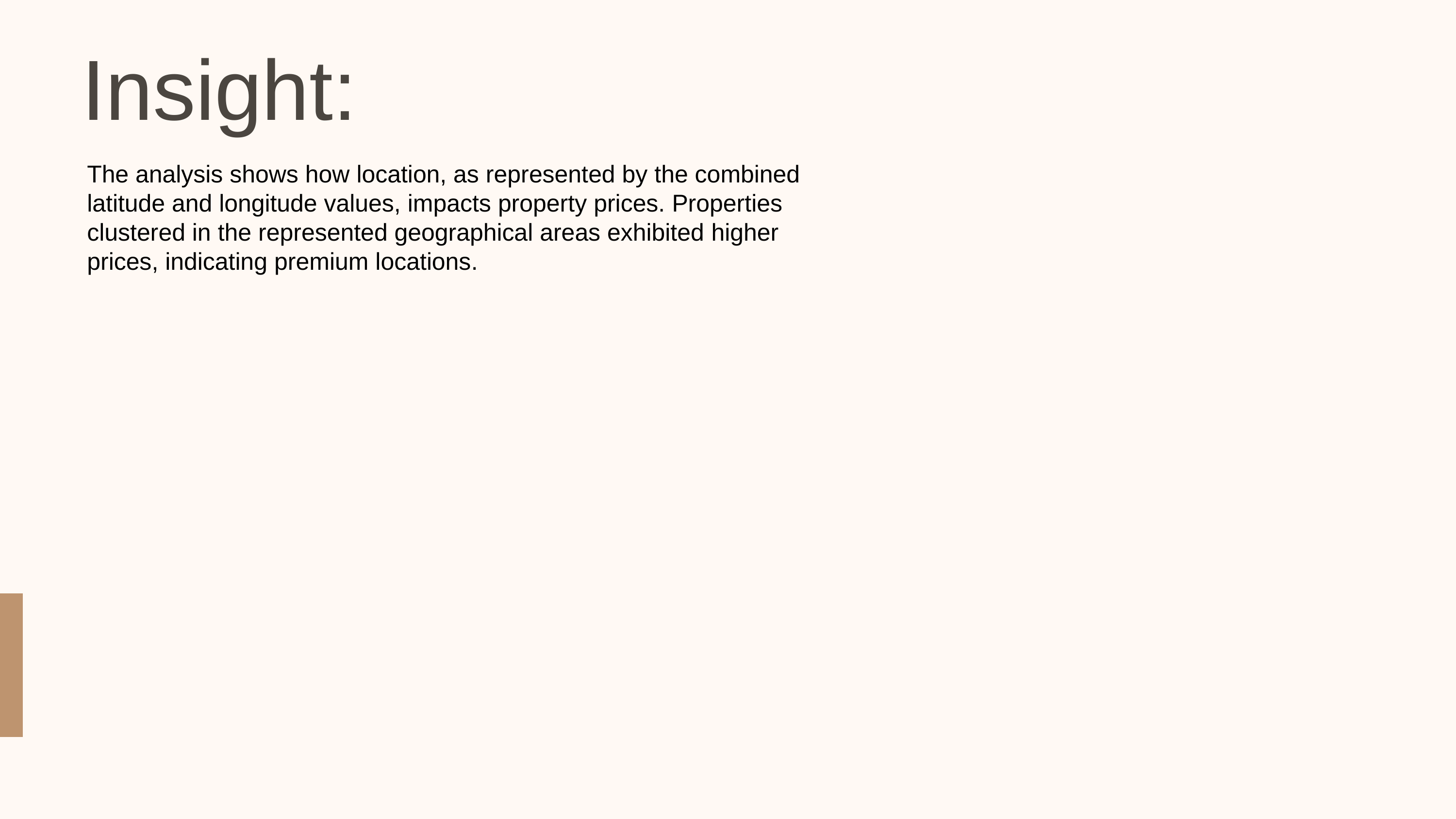

Insight:
The analysis shows how location, as represented by the combined latitude and longitude values, impacts property prices. Properties clustered in the represented geographical areas exhibited higher prices, indicating premium locations.